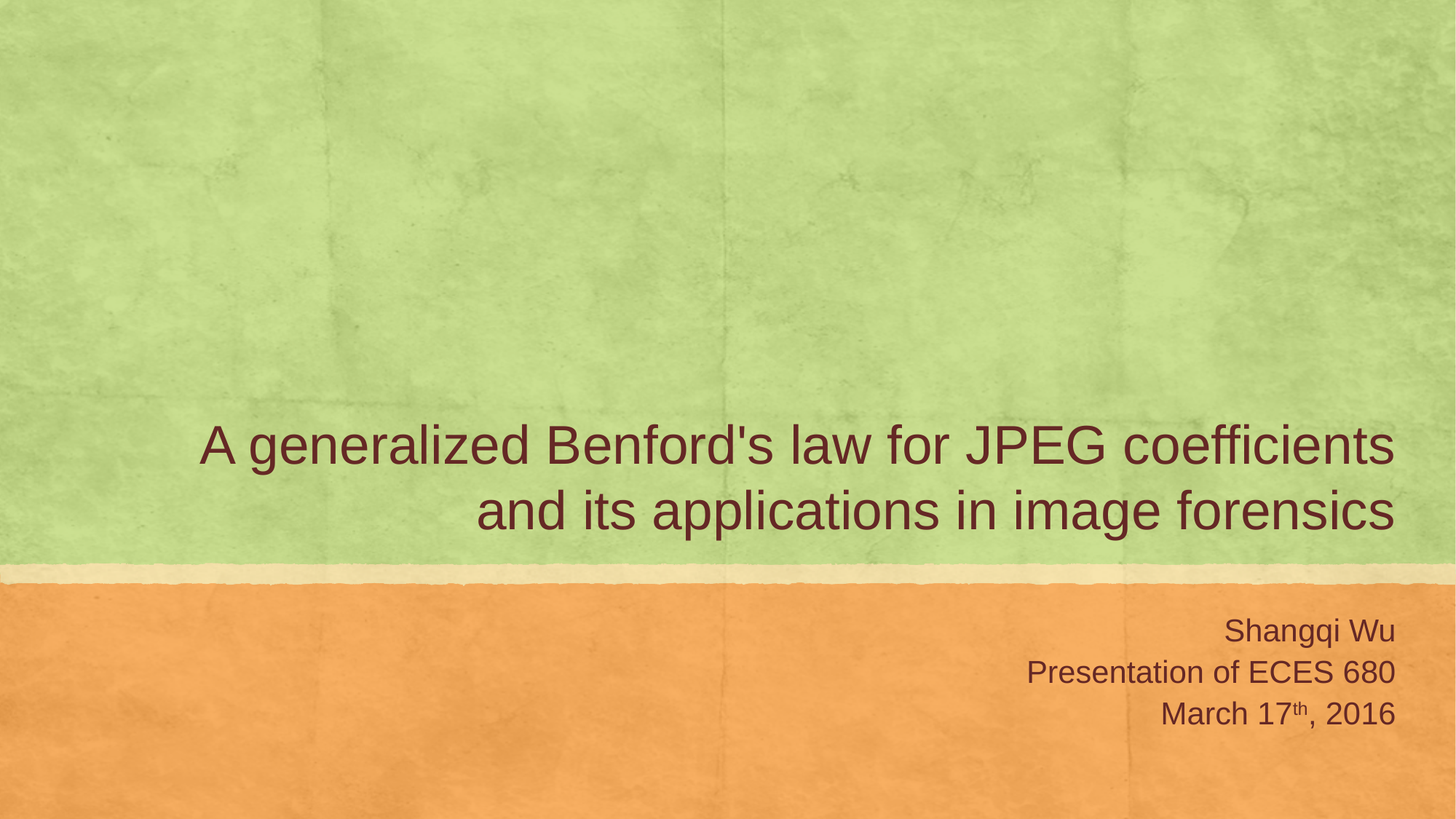

# A generalized Benford's law for JPEG coefficients and its applications in image forensics
Shangqi Wu
Presentation of ECES 680
March 17th, 2016